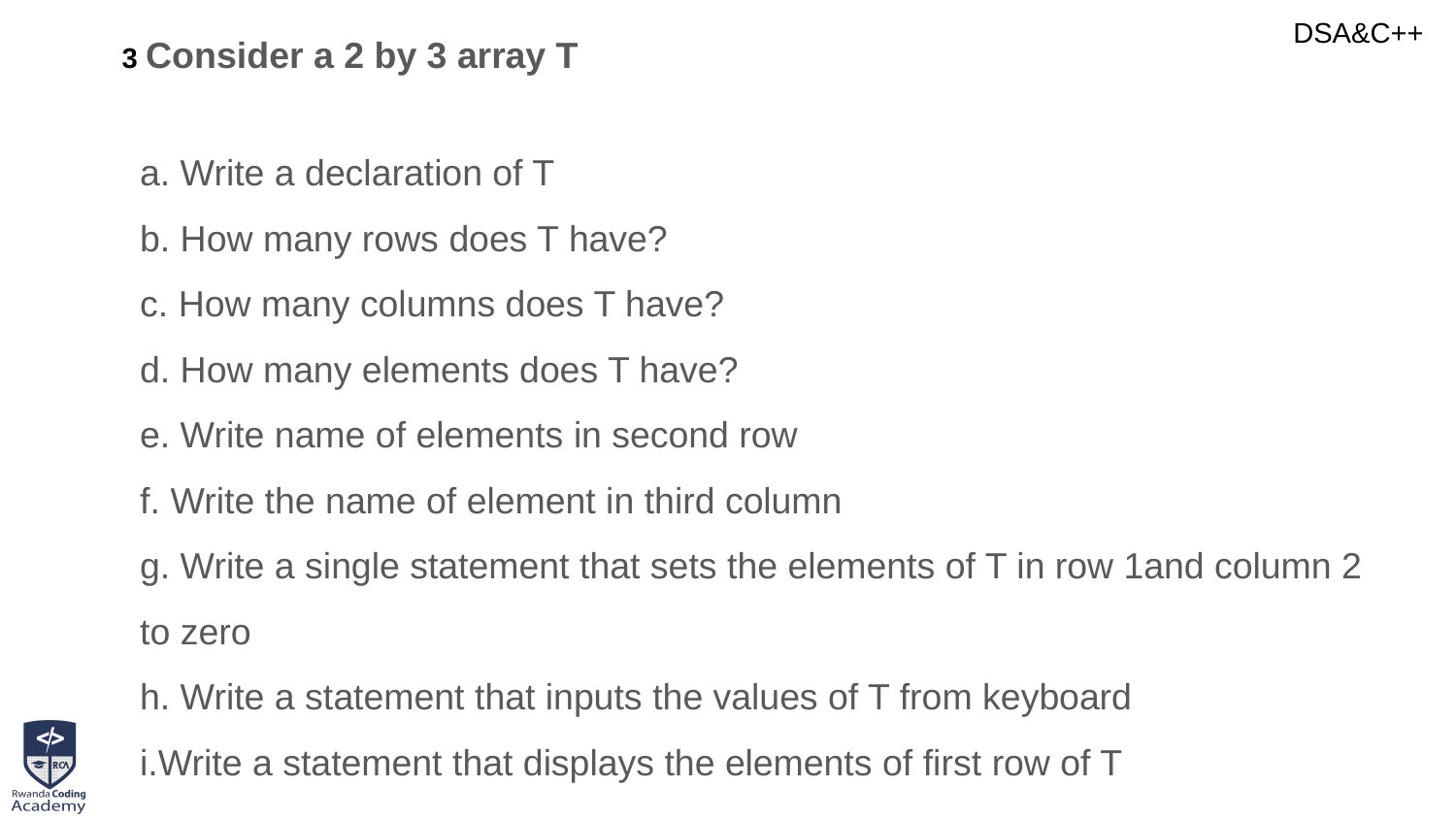

3 Consider a 2 by 3 array T
a. Write a declaration of T
b. How many rows does T have?
c. How many columns does T have?
d. How many elements does T have?
e. Write name of elements in second row
f. Write the name of element in third column
g. Write a single statement that sets the elements of T in row 1and column 2
to zero
h. Write a statement that inputs the values of T from keyboard
i.Write a statement that displays the elements of first row of T